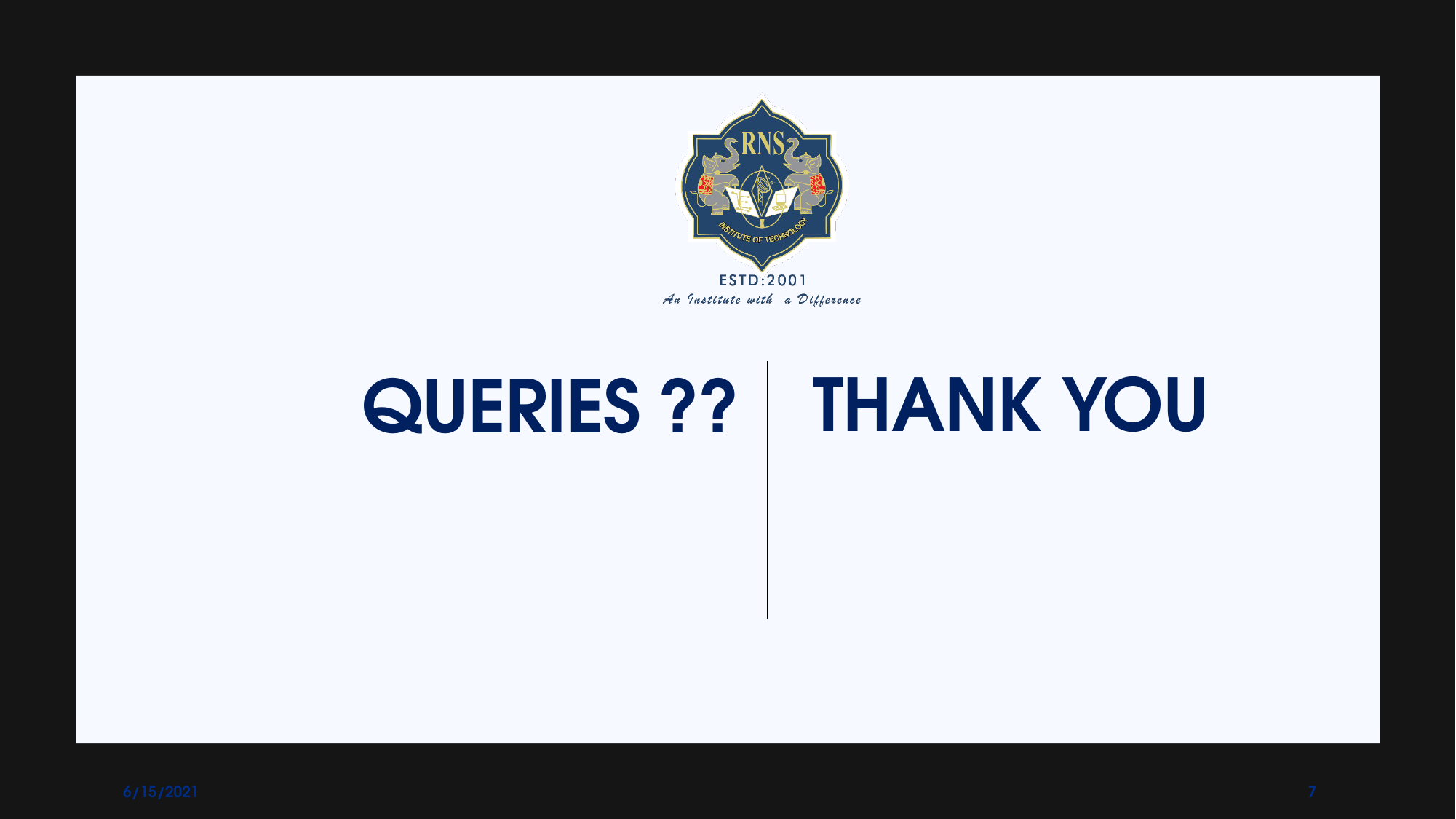

# Thank you
Queries ??
6/15/2021
7